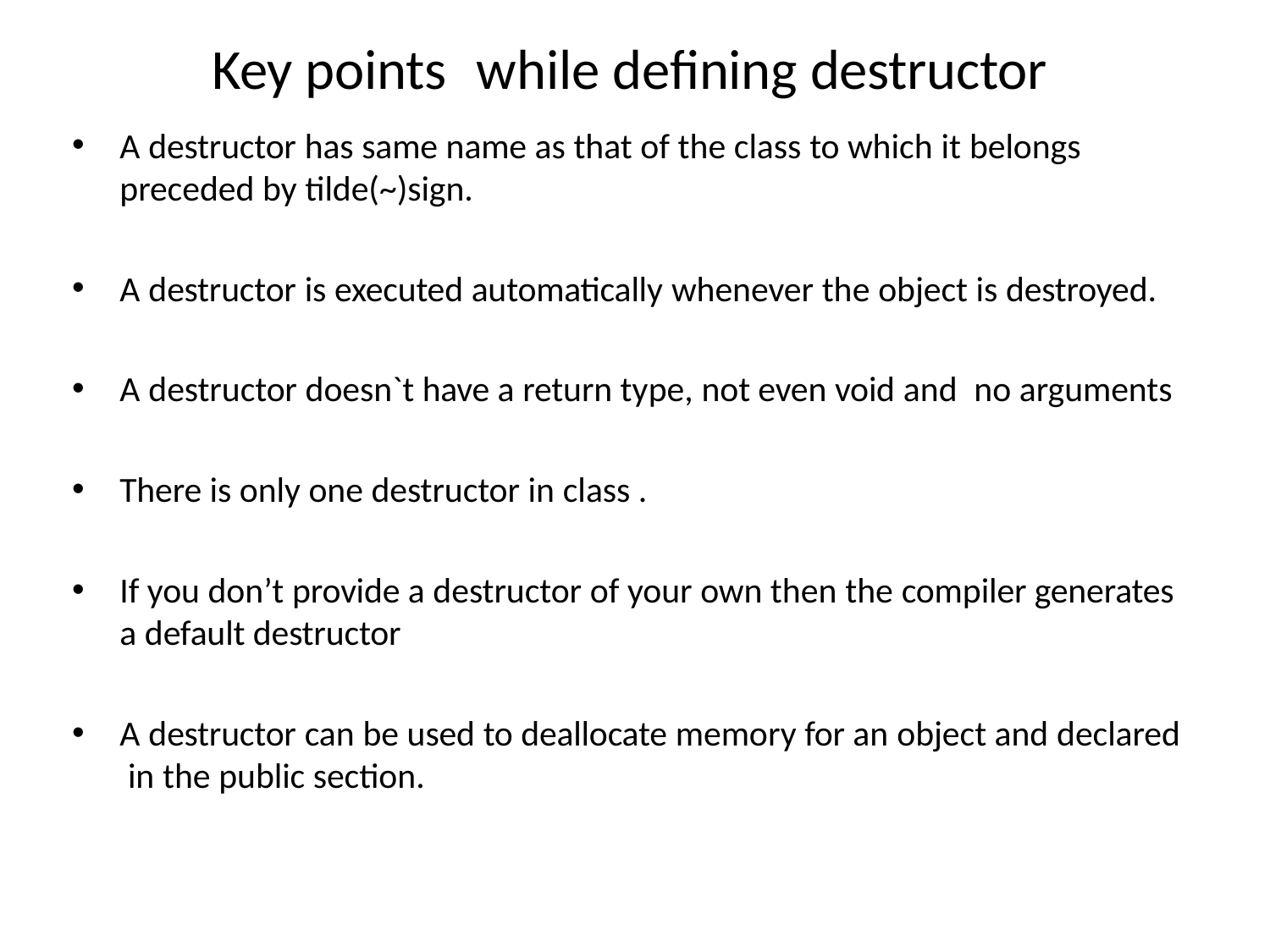

# Key points	while defining destructor
A destructor has same name as that of the class to which it belongs
preceded by tilde(~)sign.

A destructor is executed automatically whenever the object is destroyed.

A destructor doesn`t have a return type, not even void and no arguments

There is only one destructor in class .

If you don’t provide a destructor of your own then the compiler generates
a default destructor

A destructor can be used to deallocate memory for an object and declared  in the public section.